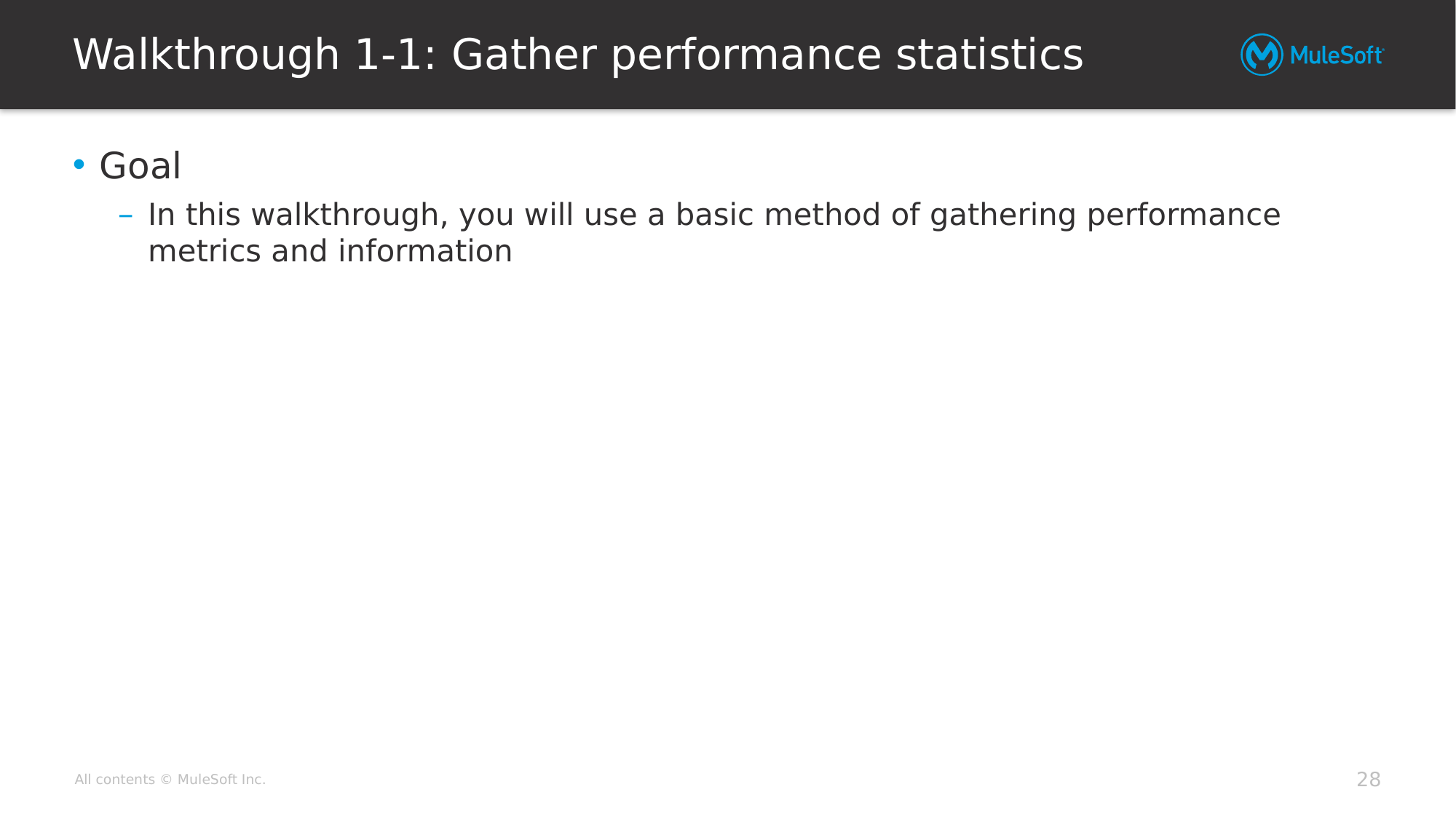

# Walkthrough 1-1: Gather performance statistics
Goal
In this walkthrough, you will use a basic method of gathering performance metrics and information
28